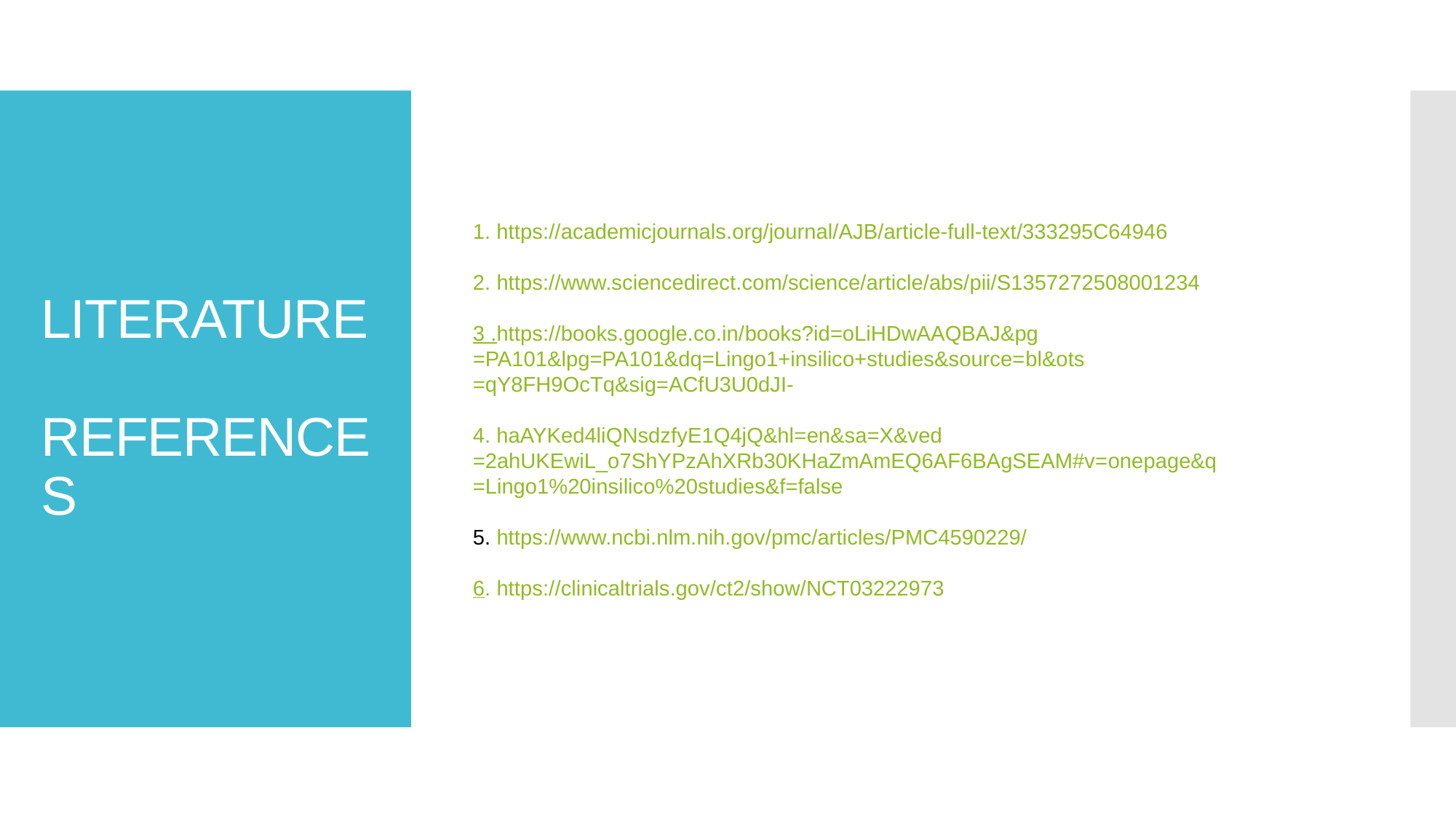

# LITERATURE REFERENCES
1. https://academicjournals.org/journal/AJB/article-full-text/333295C64946

2. https://www.sciencedirect.com/science/article/abs/pii/S1357272508001234

3 .https://books.google.co.in/books?id=oLiHDwAAQBAJ&pg=PA101&lpg=PA101&dq=Lingo1+insilico+studies&source=bl&ots=qY8FH9OcTq&sig=ACfU3U0dJI-

4. haAYKed4liQNsdzfyE1Q4jQ&hl=en&sa=X&ved=2ahUKEwiL_o7ShYPzAhXRb30KHaZmAmEQ6AF6BAgSEAM#v=onepage&q=Lingo1%20insilico%20studies&f=false
5. https://www.ncbi.nlm.nih.gov/pmc/articles/PMC4590229/

6. https://clinicaltrials.gov/ct2/show/NCT03222973